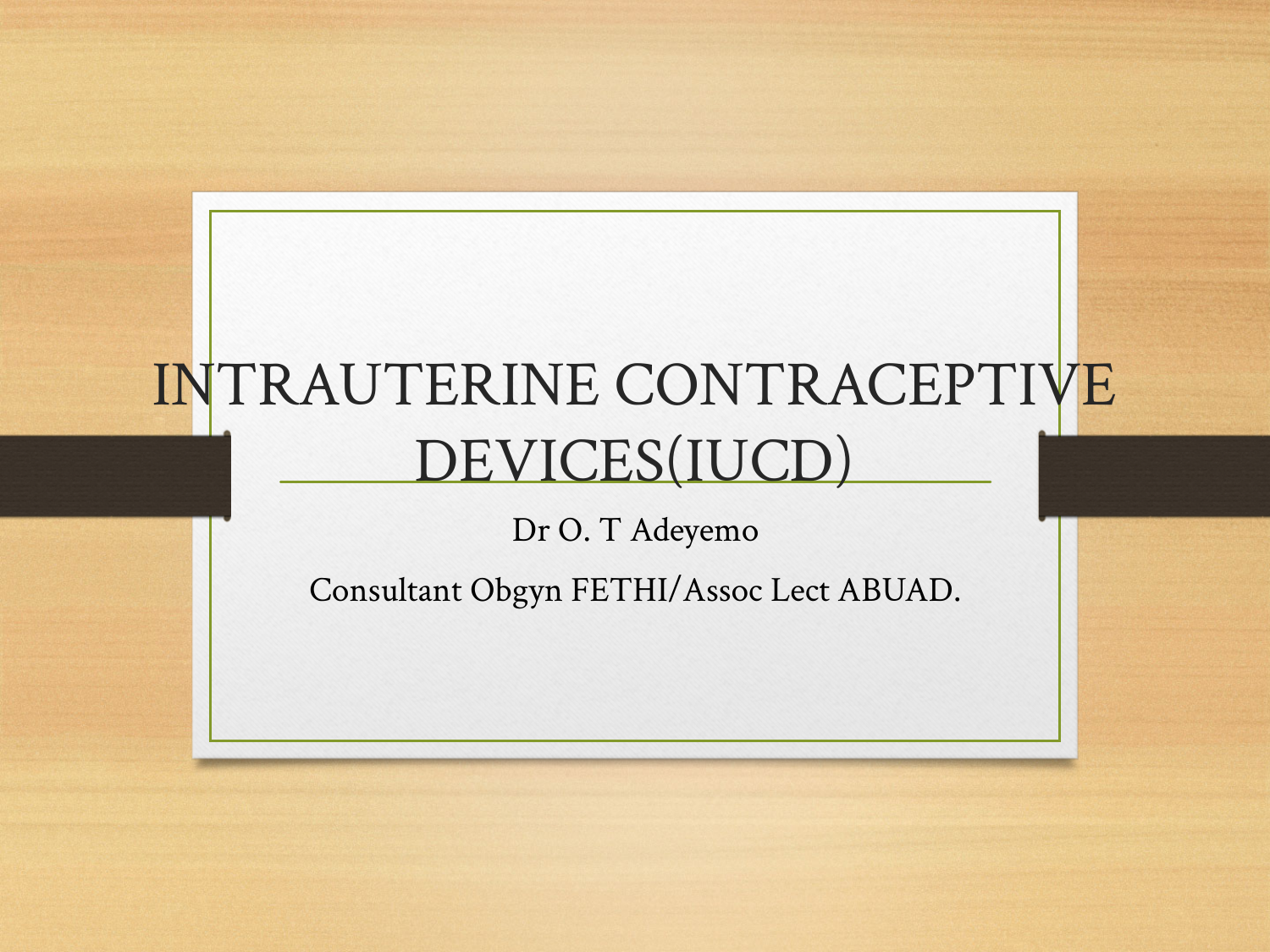

# INTRAUTERINE CONTRACEPTIVE DEVICES(IUCD)
Dr O. T Adeyemo
Consultant Obgyn FETHI/Assoc Lect ABUAD.